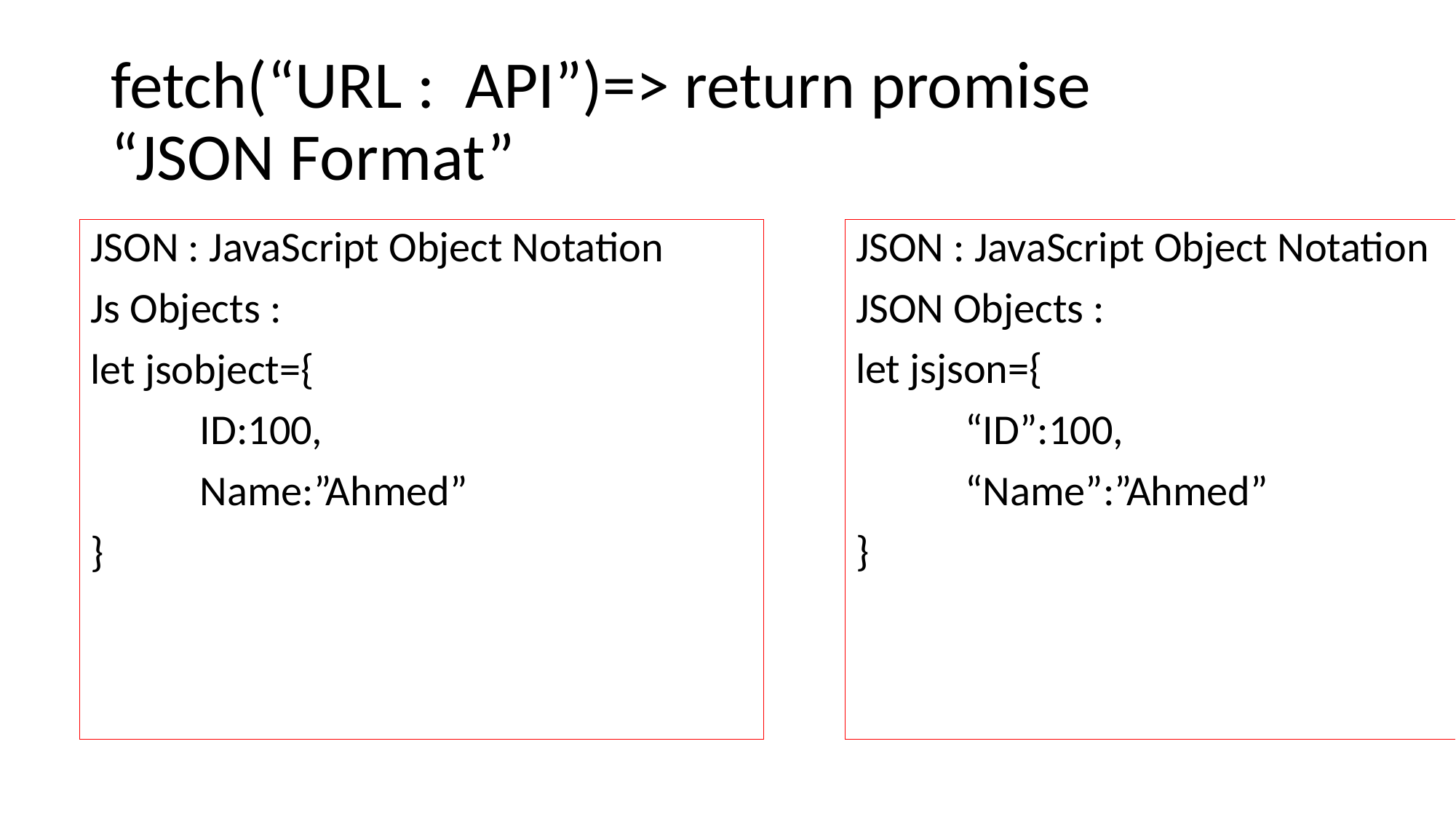

# fetch(“URL :  API”)=> return promise “JSON Format”
JSON : JavaScript Object Notation
Js Objects :
let jsobject={
	ID:100,
	Name:”Ahmed”
}
JSON : JavaScript Object Notation
JSON Objects :
let jsjson={
	“ID”:100,
	“Name”:”Ahmed”
}